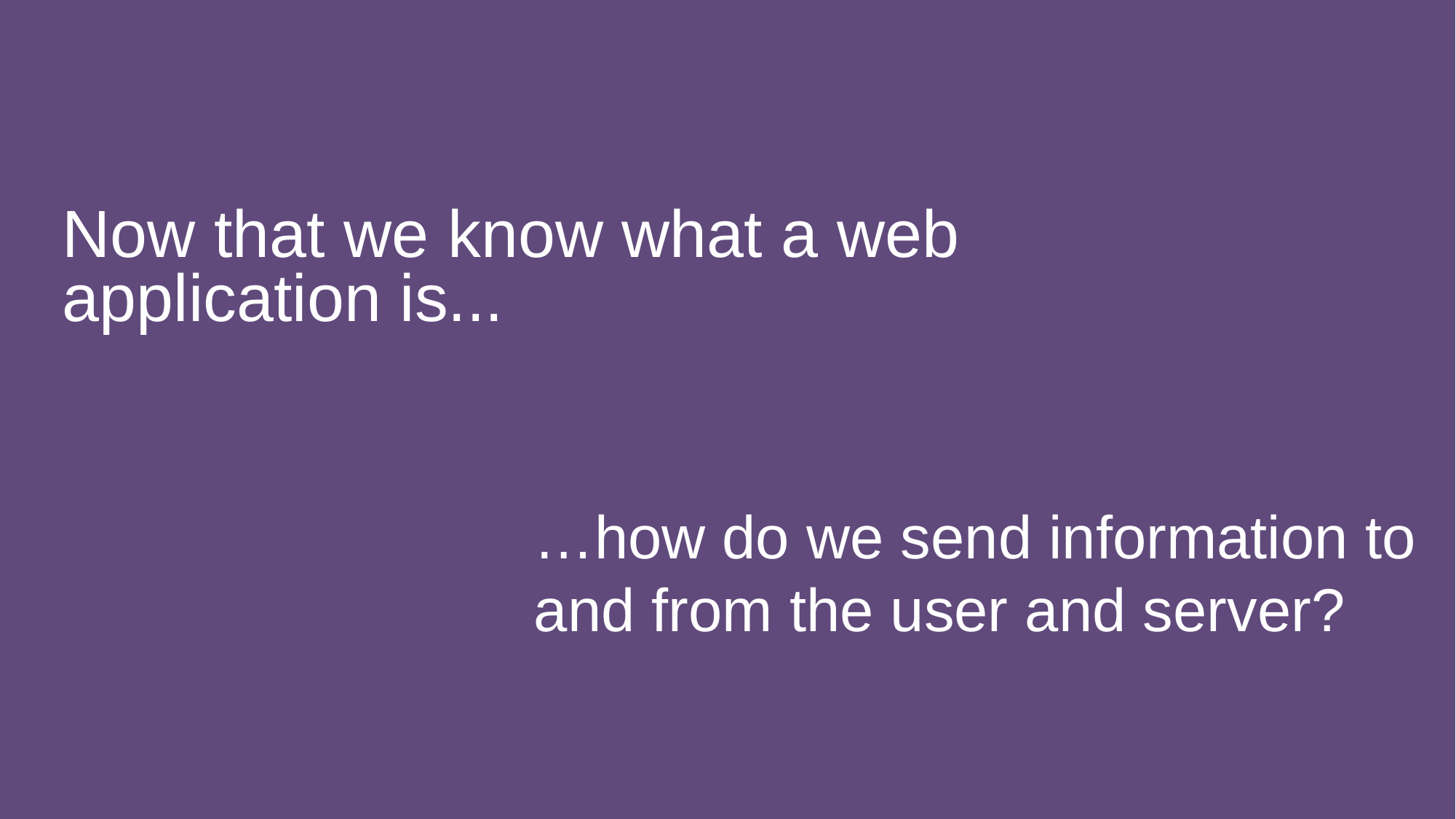

# Now that we know what a web application is...
…how do we send information to and from the user and server?